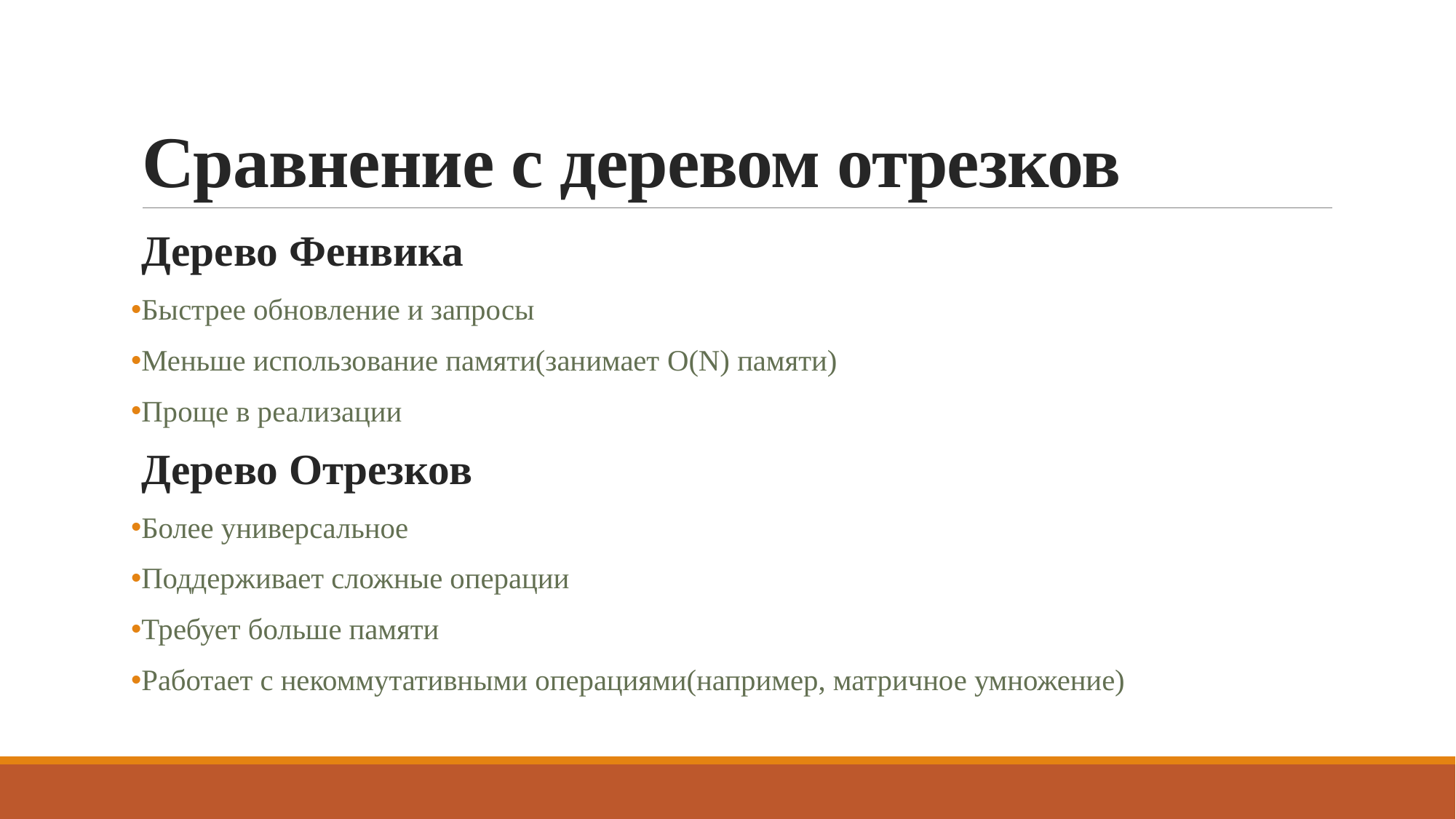

# Сравнение с деревом отрезков
Дерево Фенвика
Быстрее обновление и запросы
Меньше использование памяти(занимает O(N) памяти)
Проще в реализации
Дерево Отрезков
Более универсальное
Поддерживает сложные операции
Требует больше памяти
Работает с некоммутативными операциями(например, матричное умножение)